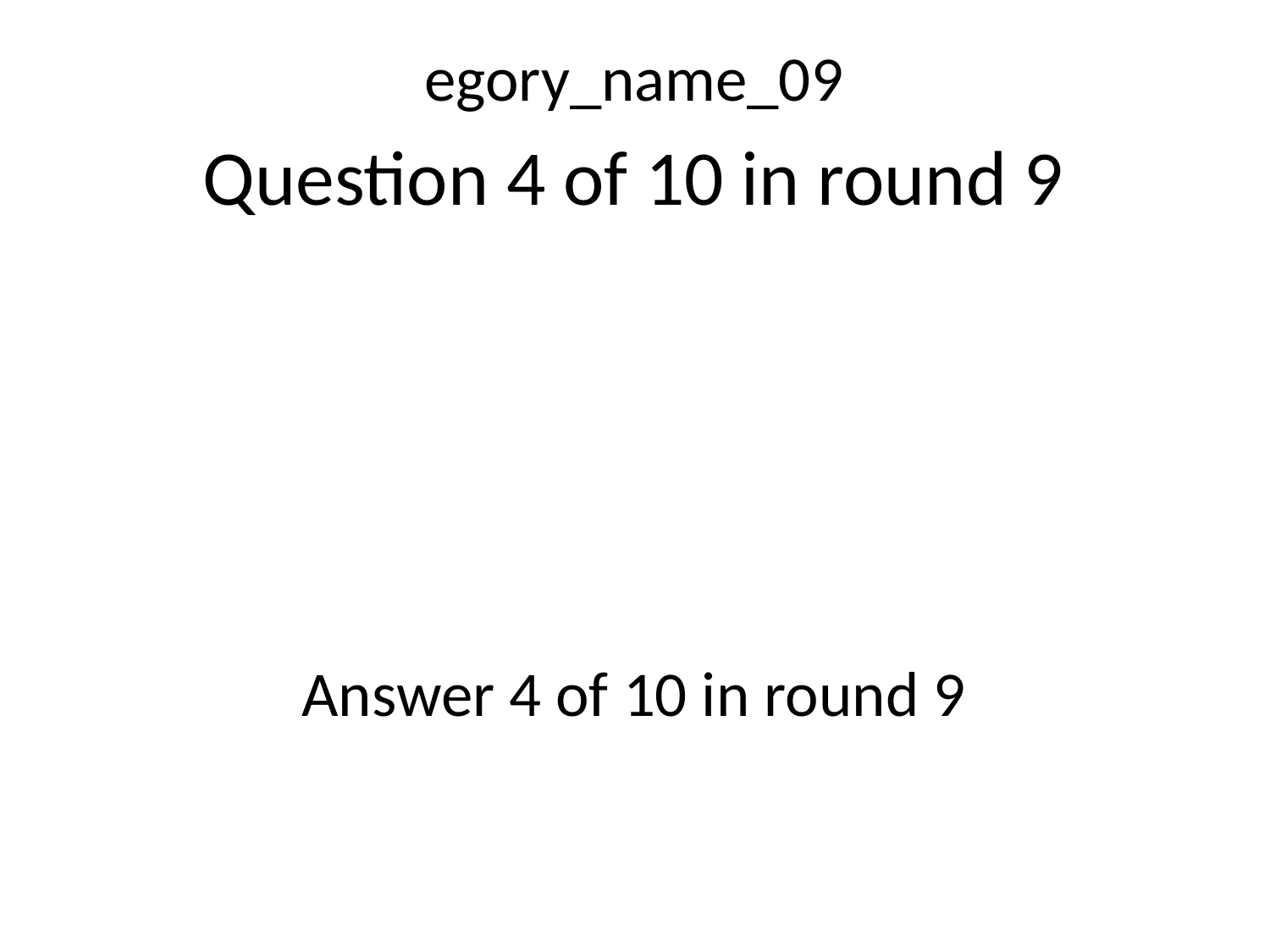

egory_name_09
Question 4 of 10 in round 9
Answer 4 of 10 in round 9